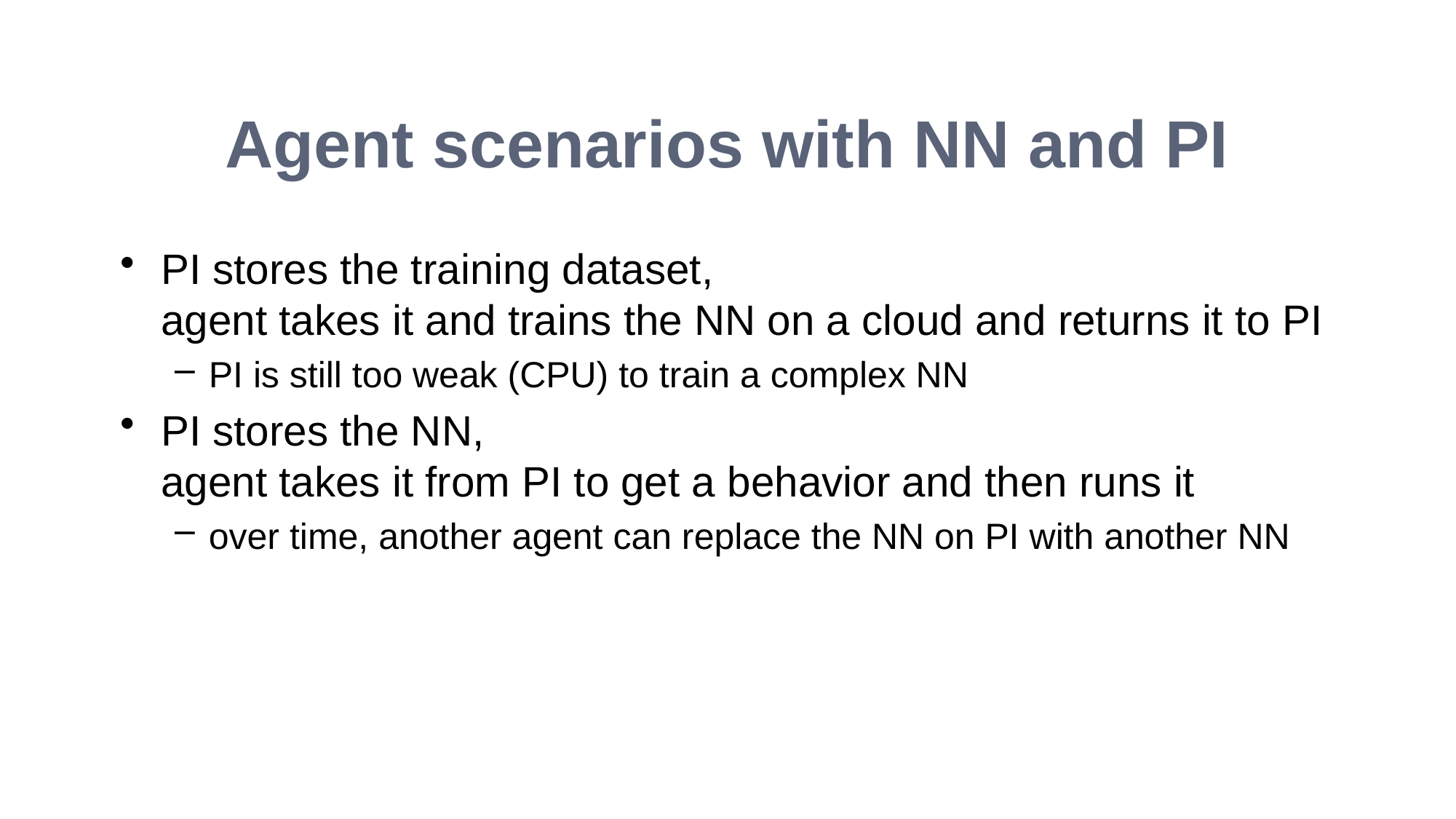

# Agent scenarios with NN and PI
PI stores the training dataset,
agent takes it and trains the NN on a cloud and returns it to PI
PI is still too weak (CPU) to train a complex NN
PI stores the NN,
agent takes it from PI to get a behavior and then runs it
over time, another agent can replace the NN on PI with another NN